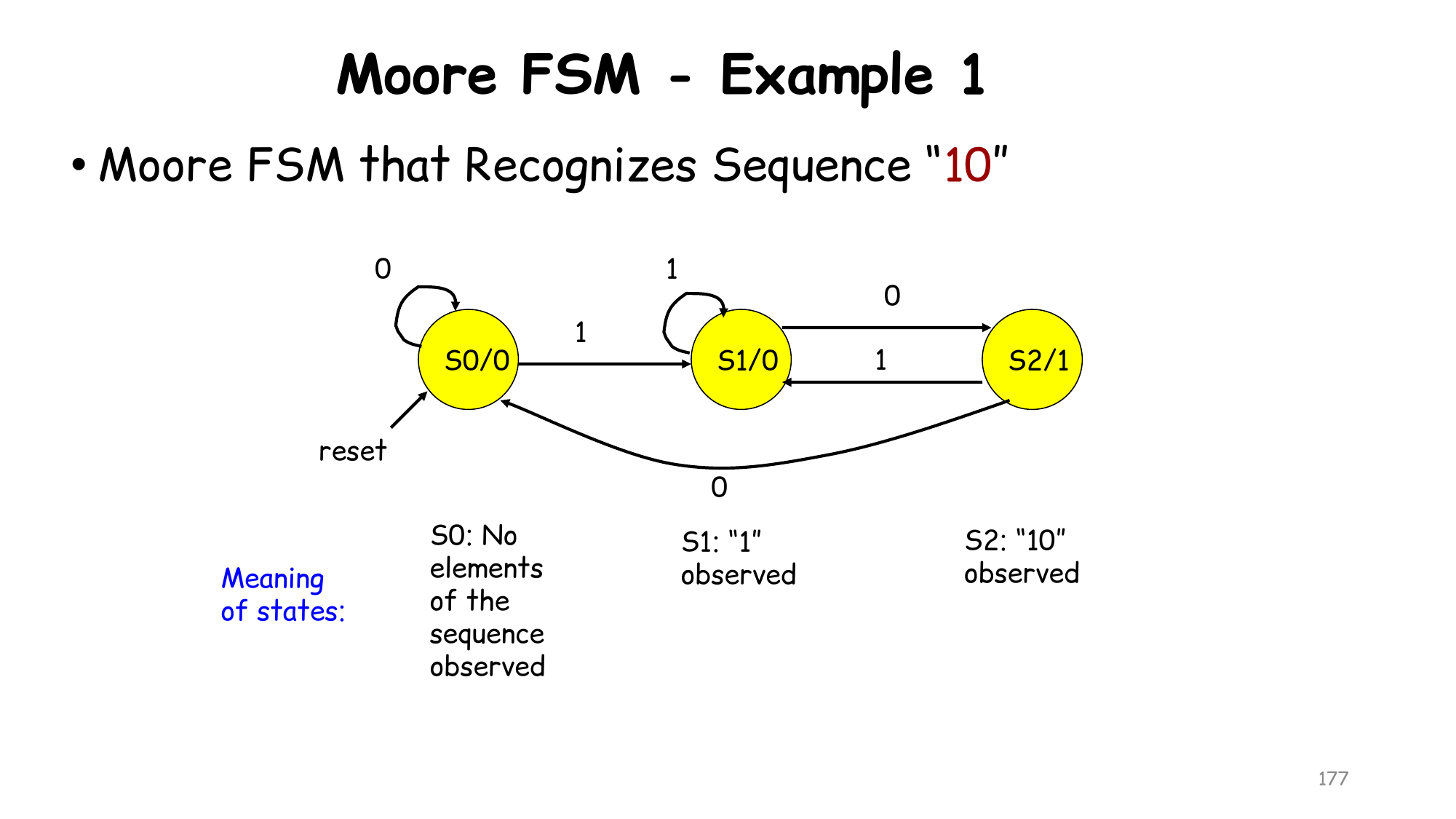

# Moore FSM - Example 1
Moore FSM that Recognizes Sequence “10”
0

1

0

S0/0
1

S1/0
S2/1
1

reset

0
S0: No
elements
of the
sequence
observed
S2: “10”
observed
S1: “1”
observed
Meaning
of states:
177